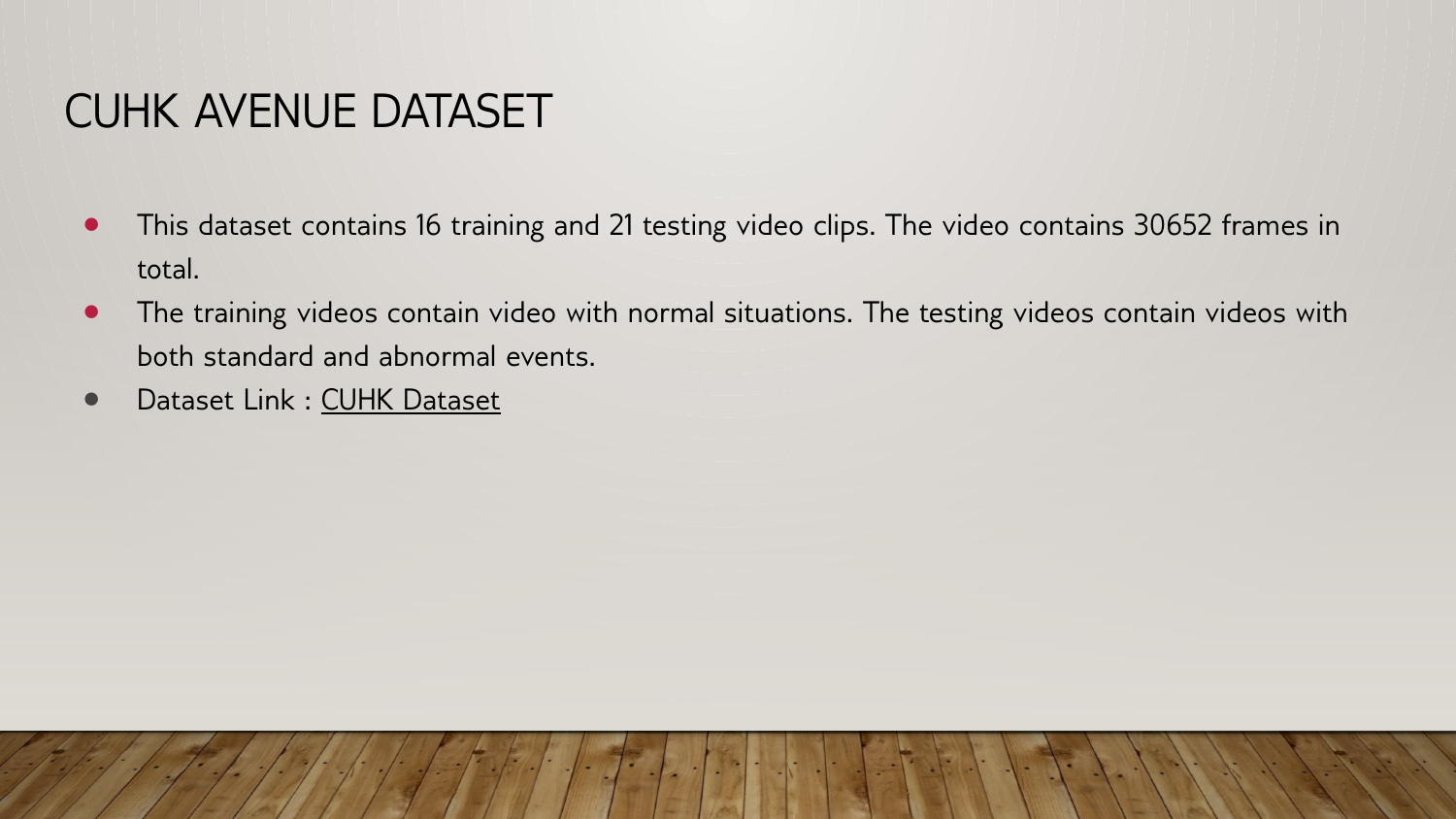

# CUHK Avenue Dataset

This dataset contains 16 training and 21 testing video clips. The video contains 30652 frames in total.
The training videos contain video with normal situations. The testing videos contain videos with both standard and abnormal events.
Dataset Link : CUHK Dataset